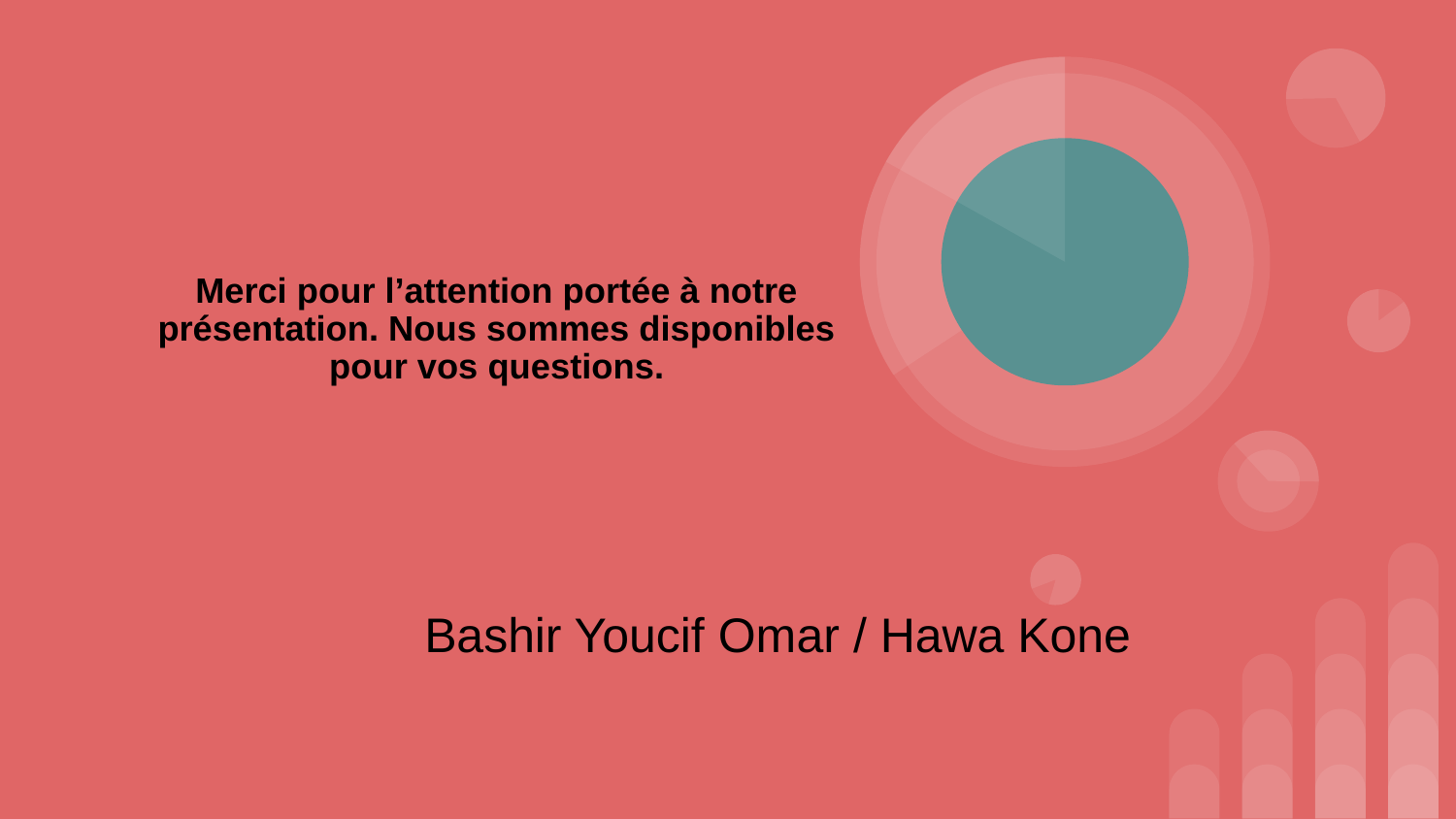

# Merci pour l’attention portée à notre présentation. Nous sommes disponibles pour vos questions.
Bashir Youcif Omar / Hawa Kone